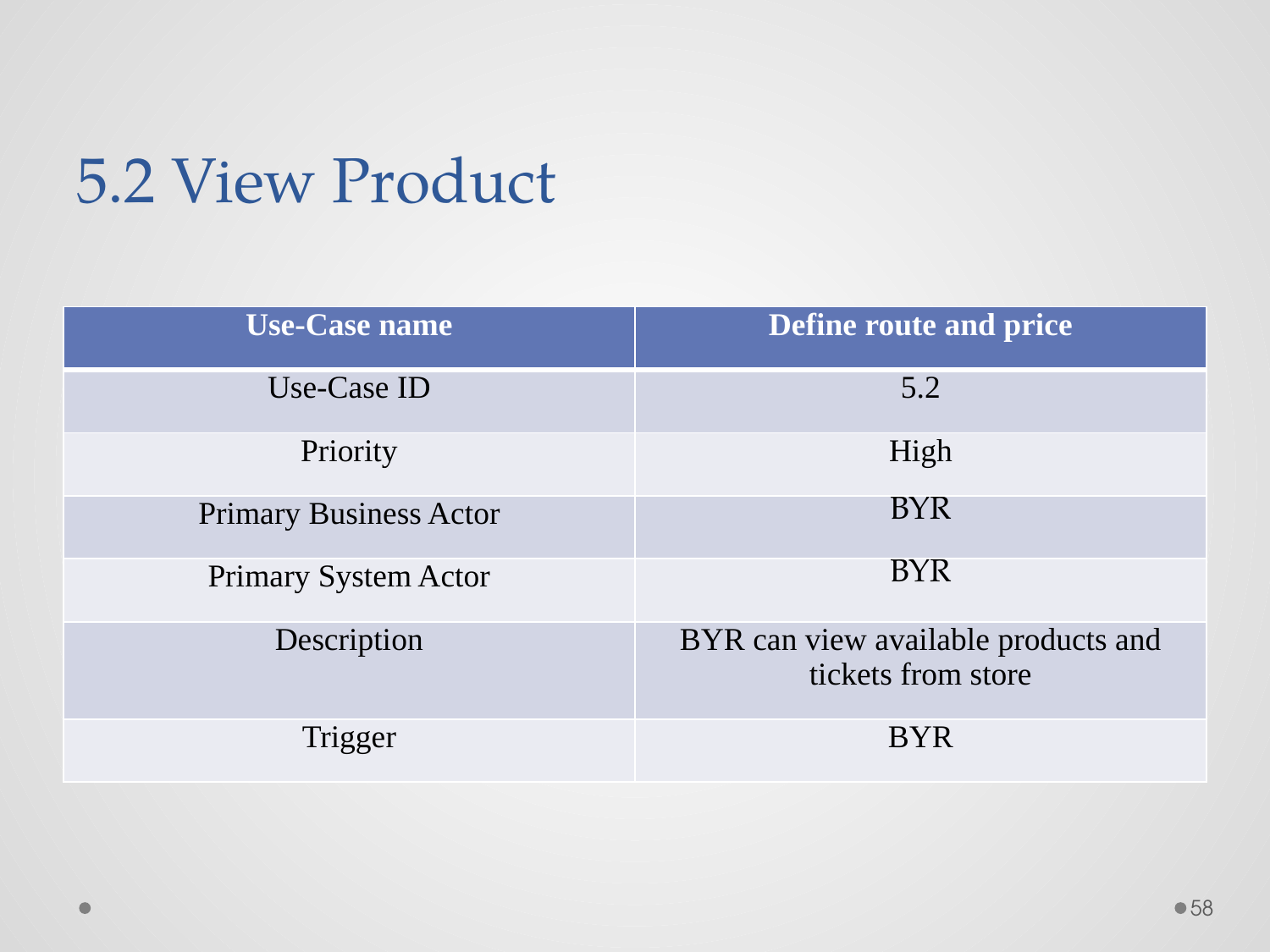

# 5.2 View Product
| Use-Case name | Define route and price |
| --- | --- |
| Use-Case ID | 5.2 |
| Priority | High |
| Primary Business Actor | BYR |
| Primary System Actor | BYR |
| Description | BYR can view available products and tickets from store |
| Trigger | BYR |
58